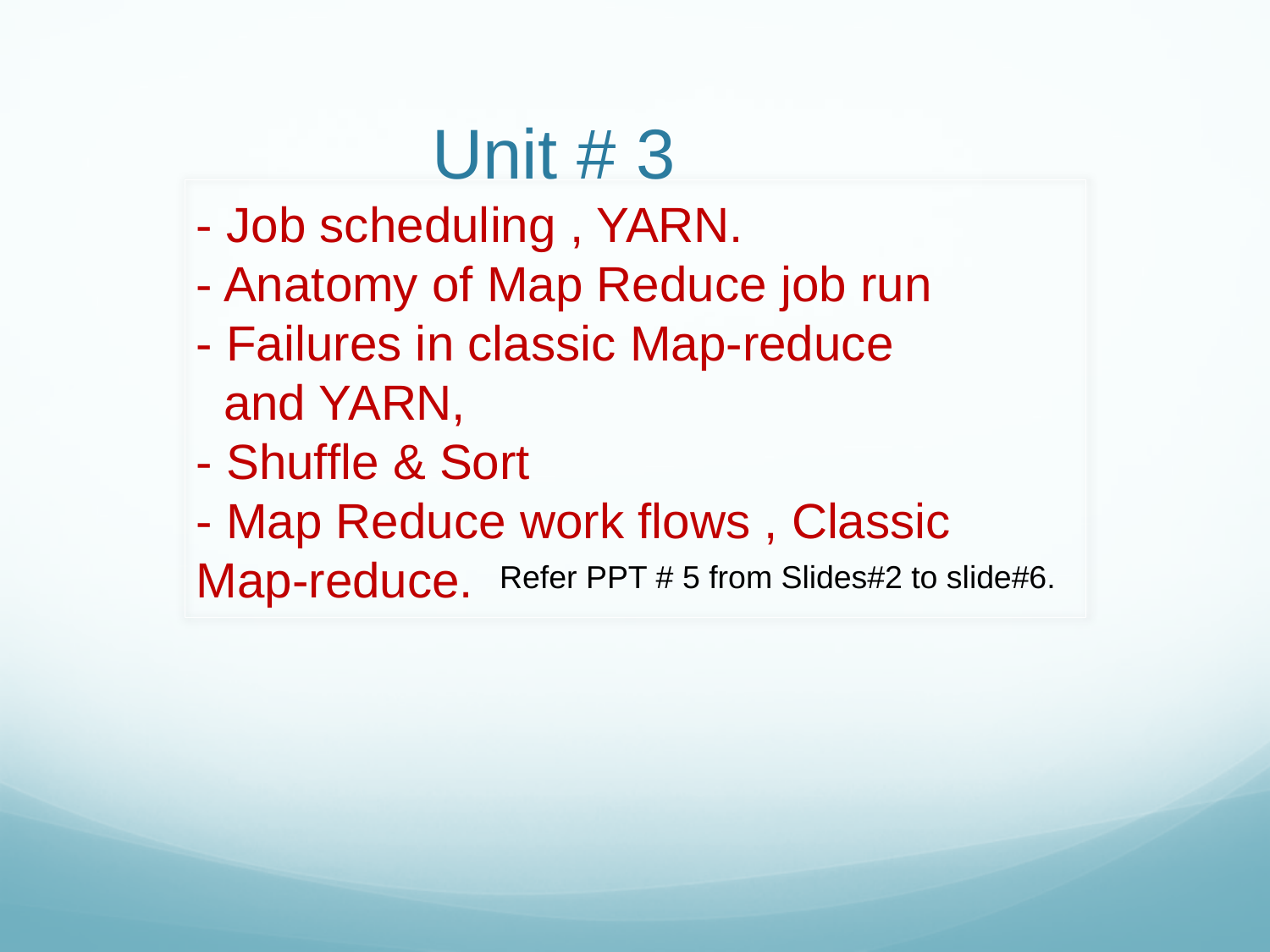

# Unit # 3 - Job scheduling , YARN. - Anatomy of Map Reduce job run - Failures in classic Map-reduce and YARN, - Shuffle & Sort - Map Reduce work flows , Classic Map-reduce.
 Refer PPT # 5 from Slides#2 to slide#6.